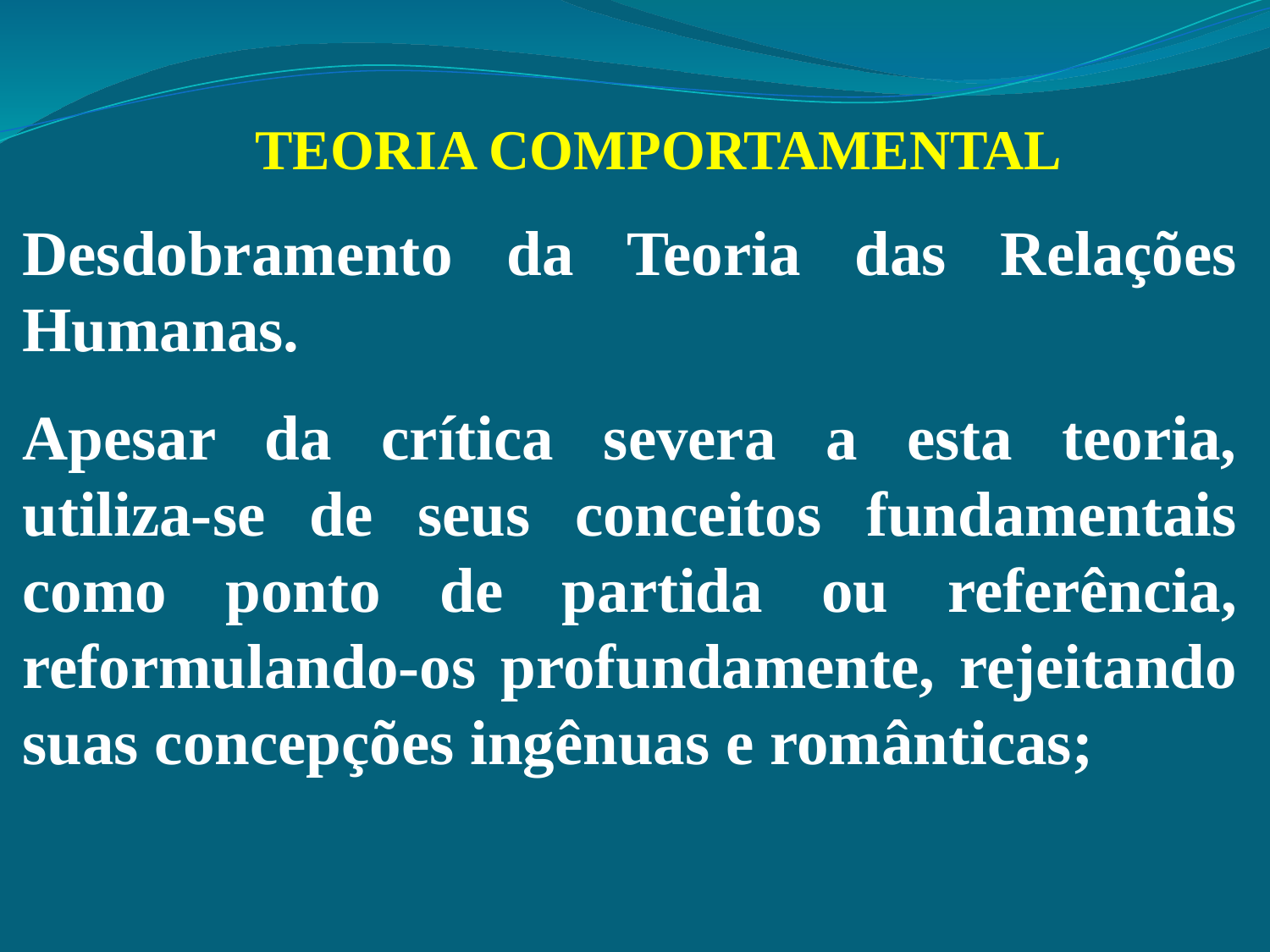

TEORIA COMPORTAMENTAL
Desdobramento da Teoria das Relações Humanas.
Apesar da crítica severa a esta teoria, utiliza-se de seus conceitos fundamentais como ponto de partida ou referência, reformulando-os profundamente, rejeitando suas concepções ingênuas e românticas;